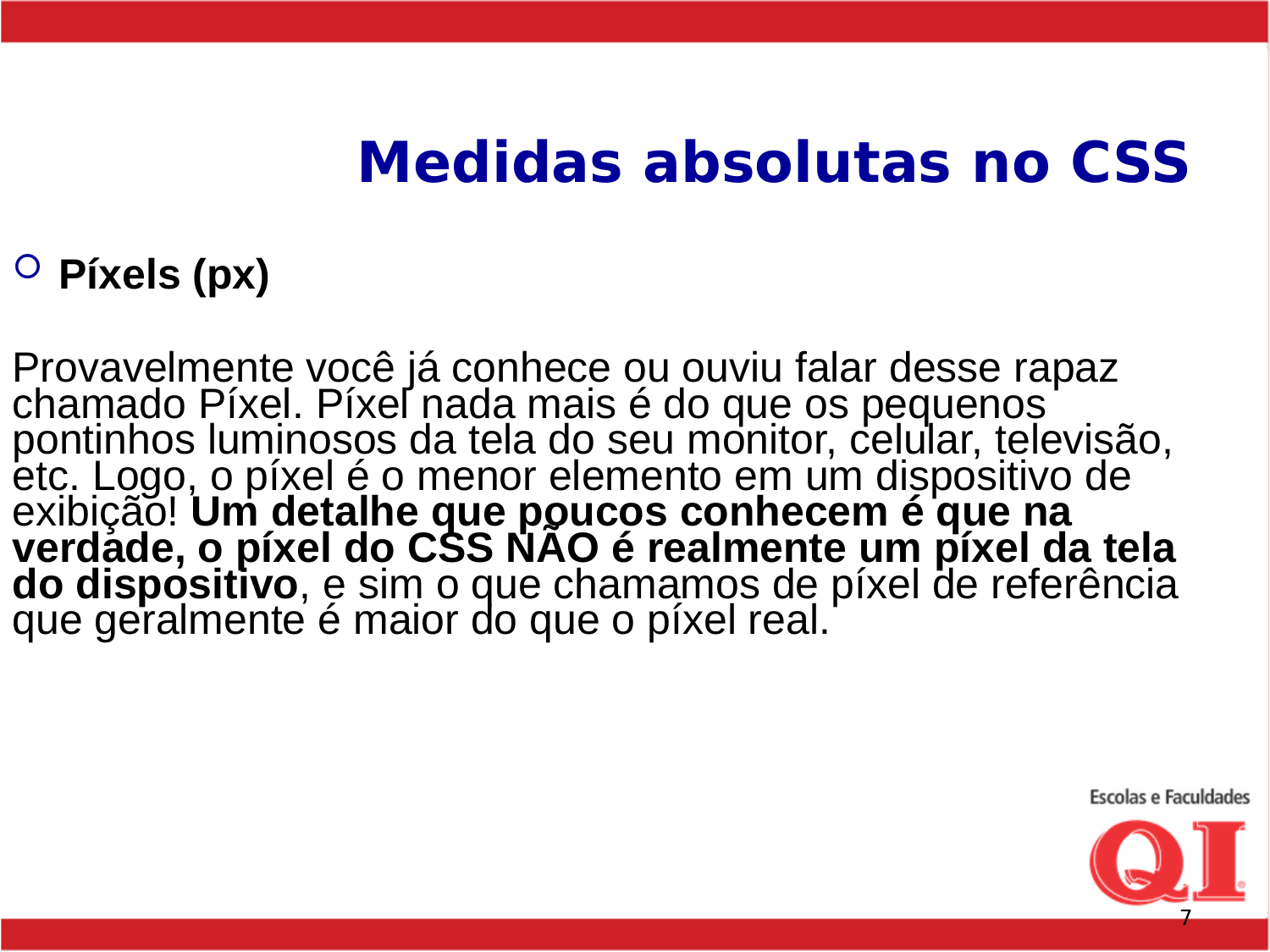

# Medidas absolutas no CSS
Píxels (px)

Provavelmente você já conhece ou ouviu falar desse rapaz chamado Píxel. Píxel nada mais é do que os pequenos pontinhos luminosos da tela do seu monitor, celular, televisão, etc. Logo, o píxel é o menor elemento em um dispositivo de exibição! Um detalhe que poucos conhecem é que na verdade, o píxel do CSS NÃO é realmente um píxel da tela do dispositivo, e sim o que chamamos de píxel de referência que geralmente é maior do que o píxel real.

7